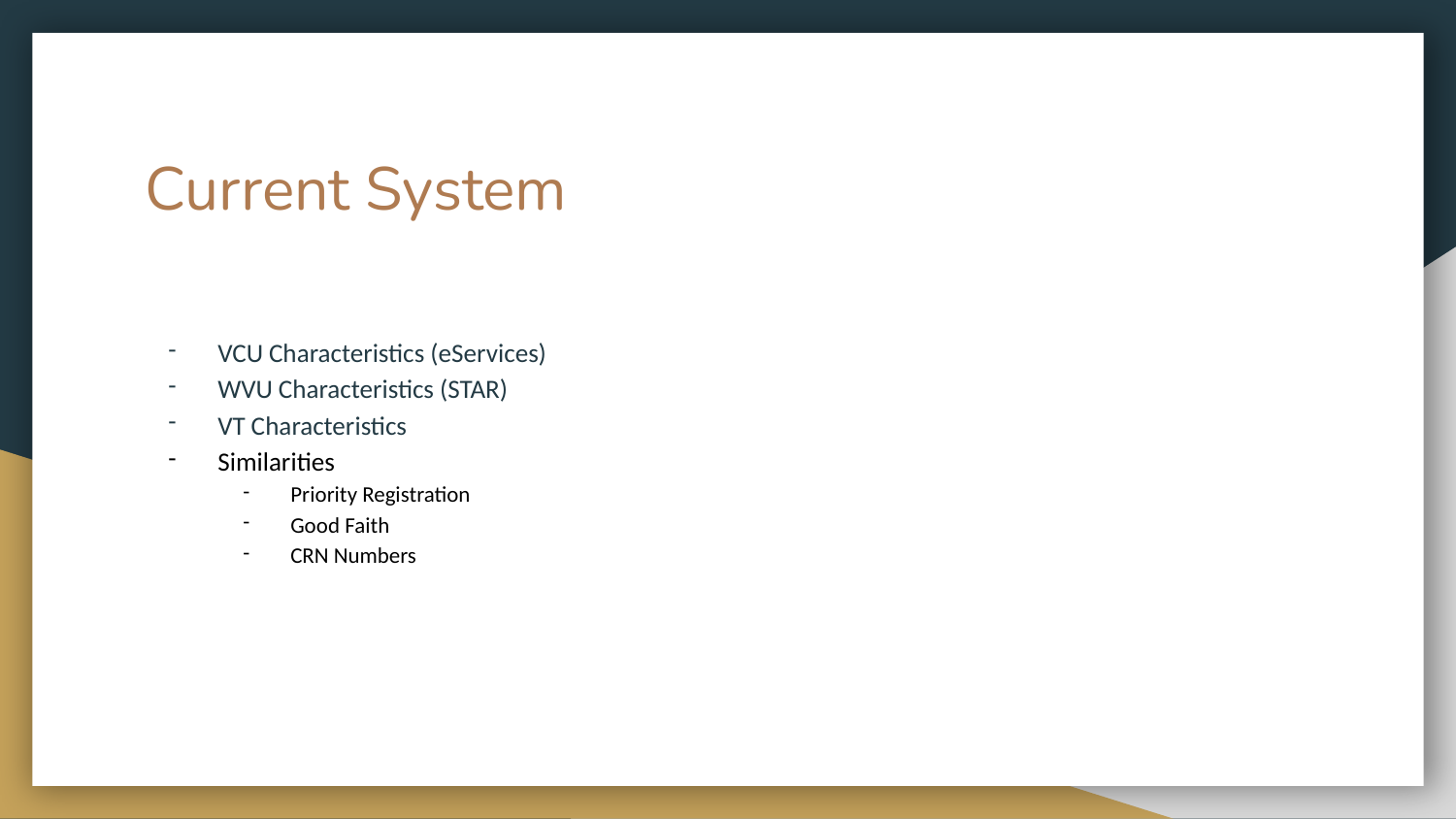

# Current System
VCU Characteristics (eServices)
WVU Characteristics (STAR)
VT Characteristics
Similarities
Priority Registration
Good Faith
CRN Numbers